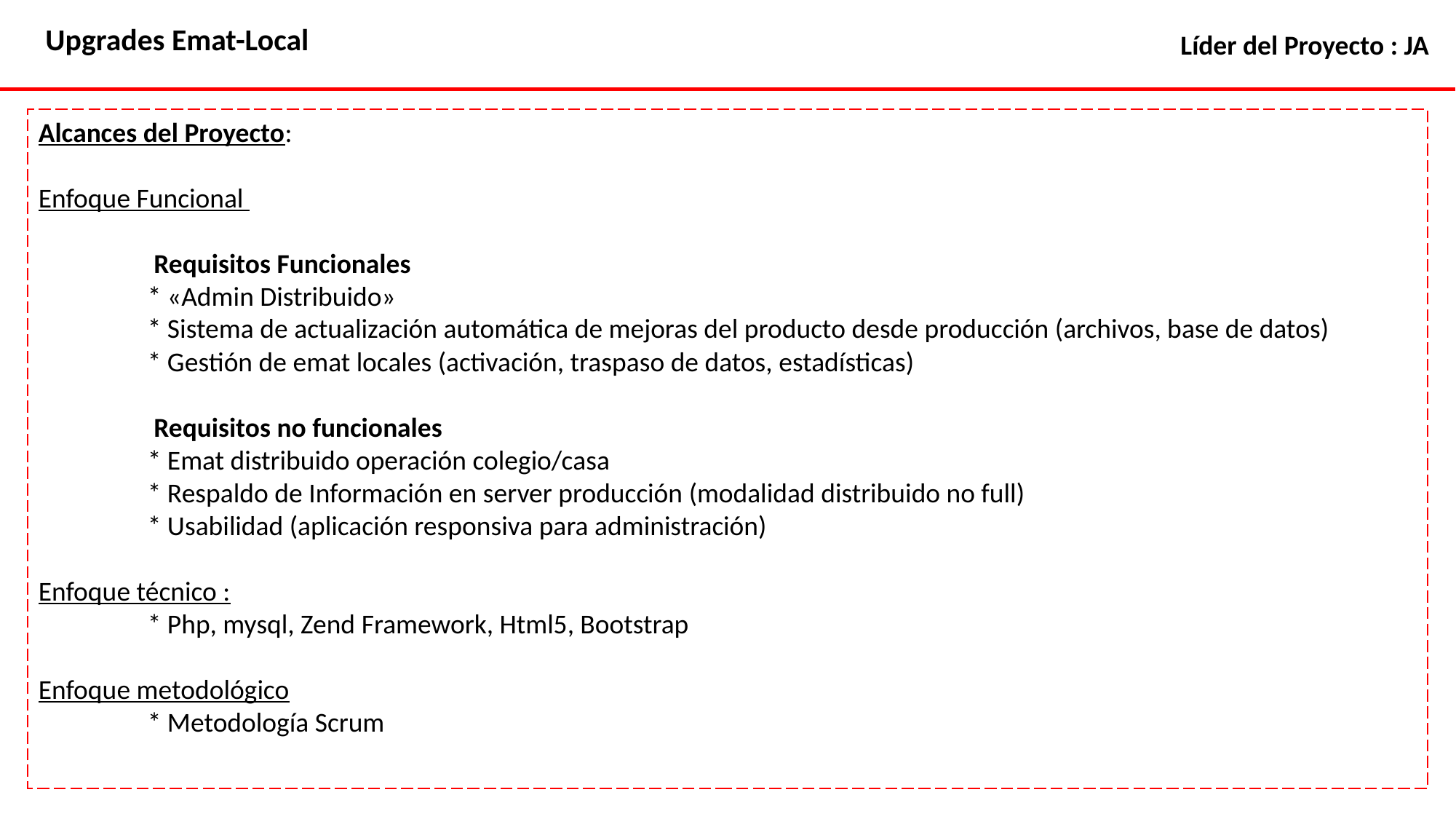

Upgrades Emat-Local
Líder del Proyecto : JA
Alcances del Proyecto:

Enfoque Funcional

	 Requisitos Funcionales
	* «Admin Distribuido»
	* Sistema de actualización automática de mejoras del producto desde producción (archivos, base de datos)
	* Gestión de emat locales (activación, traspaso de datos, estadísticas)

	 Requisitos no funcionales
	* Emat distribuido operación colegio/casa
	* Respaldo de Información en server producción (modalidad distribuido no full)
	* Usabilidad (aplicación responsiva para administración)

Enfoque técnico :
	* Php, mysql, Zend Framework, Html5, Bootstrap

Enfoque metodológico
	* Metodología Scrum